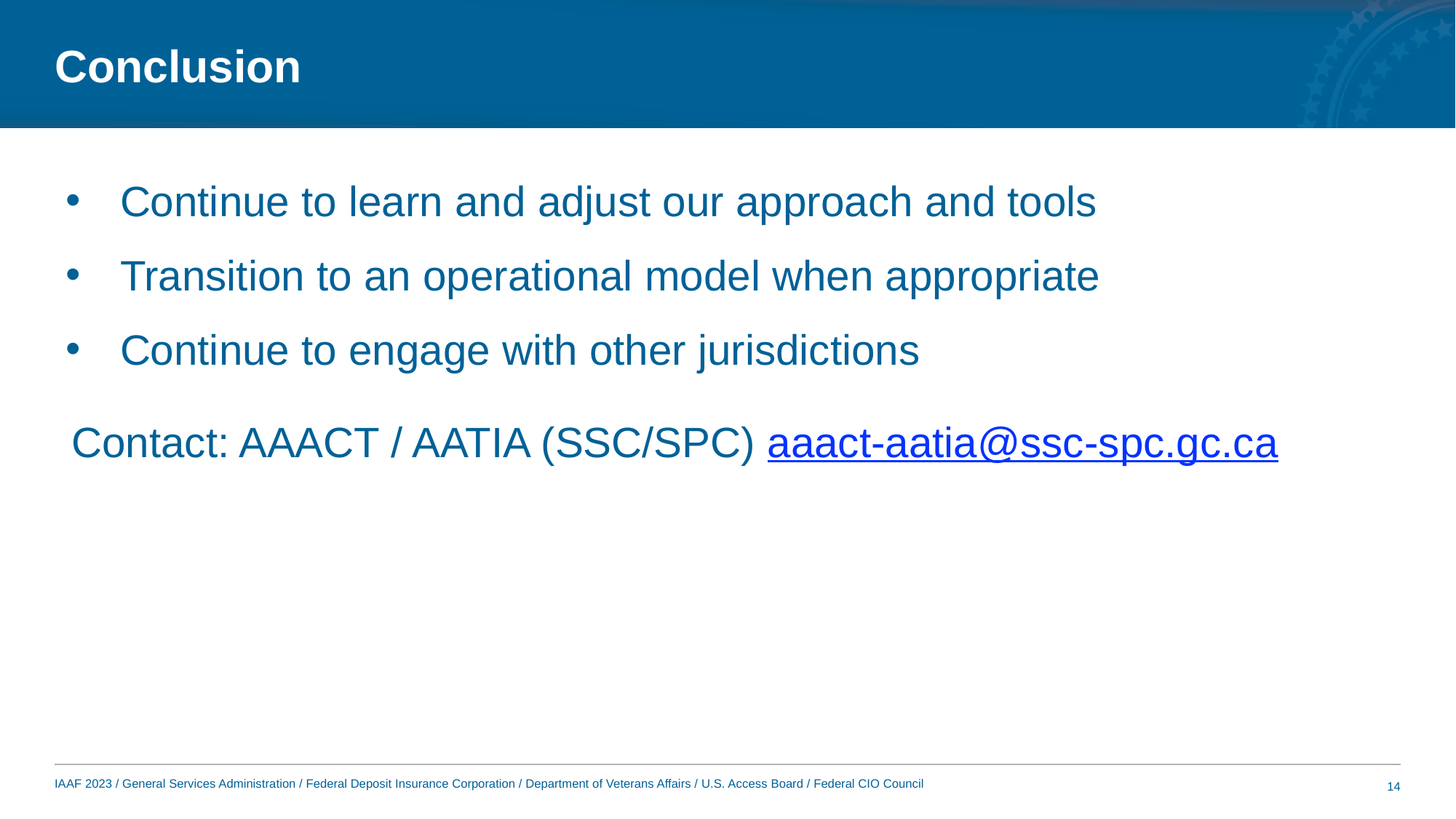

# Conclusion
Continue to learn and adjust our approach and tools
Transition to an operational model when appropriate
Continue to engage with other jurisdictions
Contact: AAACT / AATIA (SSC/SPC) aaact-aatia@ssc-spc.gc.ca
14